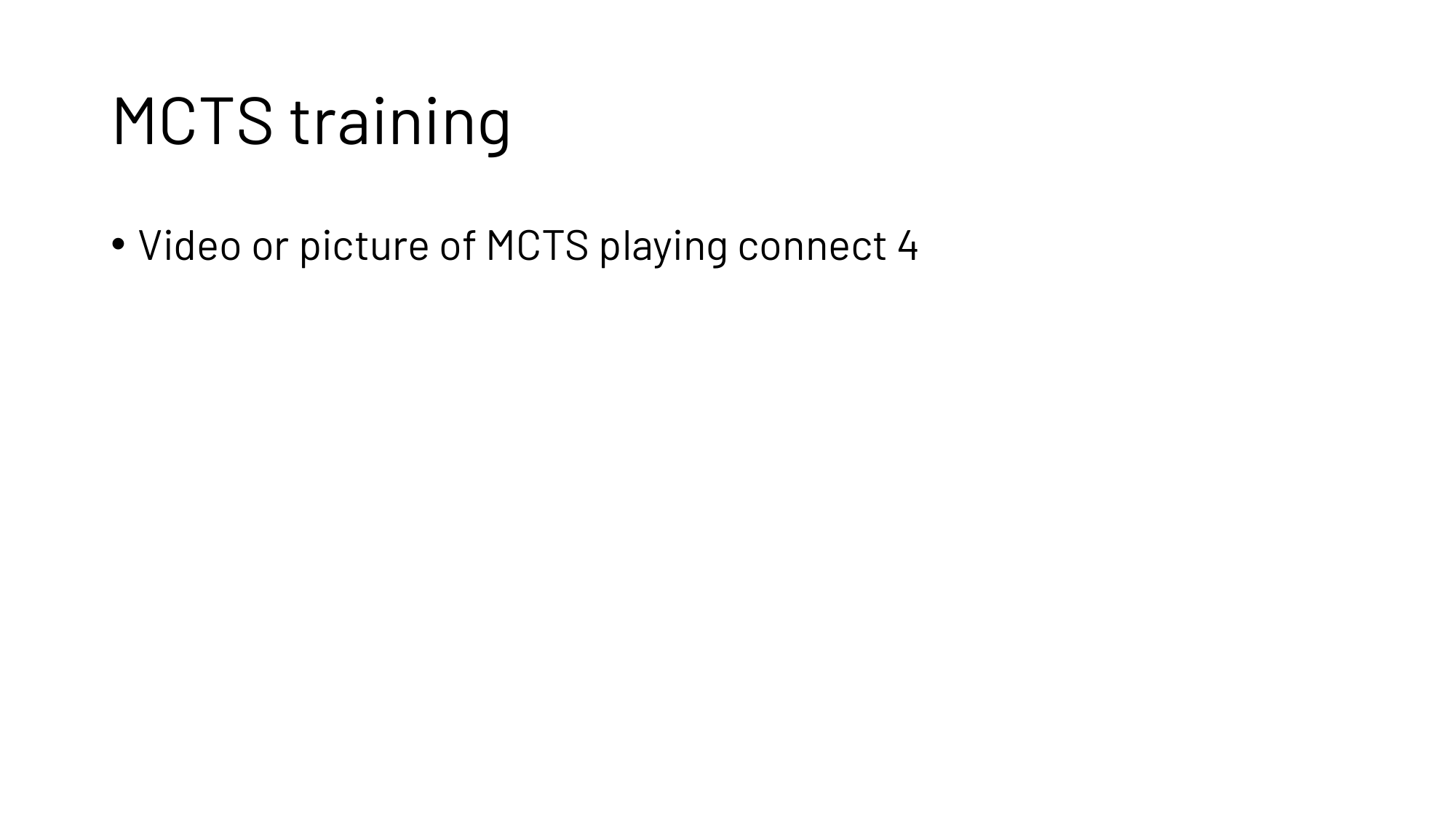

# MCTS training
Video or picture of MCTS playing connect 4